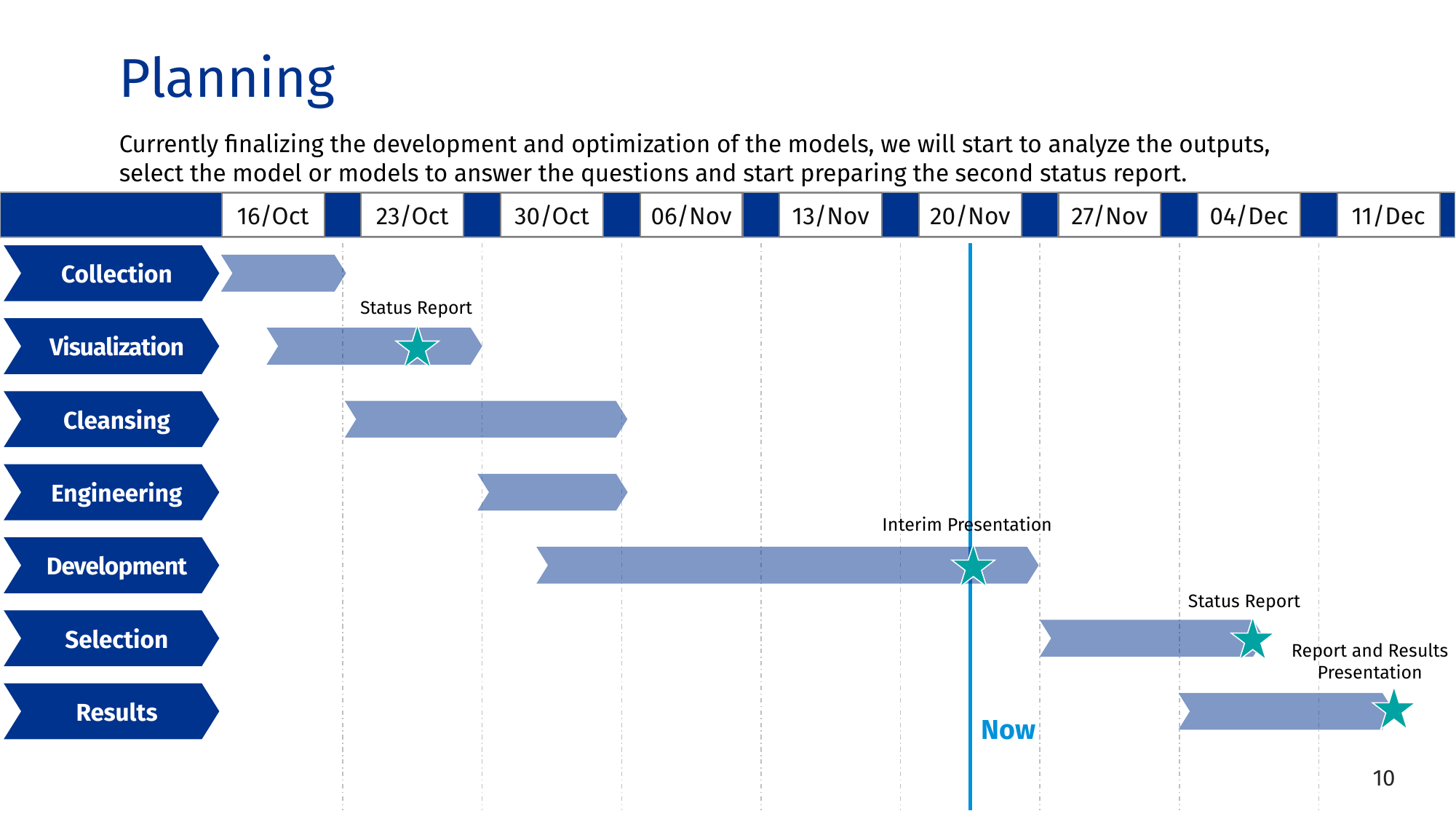

# Planning
Currently finalizing the development and optimization of the models, we will start to analyze the outputs, select the model or models to answer the questions and start preparing the second status report.

16/Oct
23/Oct
30/Oct
06/Nov
13/Nov
20/Nov
27/Nov
04/Dec
11/Dec
Collection

Status Report
Visualization

Cleansing

Engineering

Interim Presentation
Development

Status Report
Selection

Report and Results Presentation
Results

Now